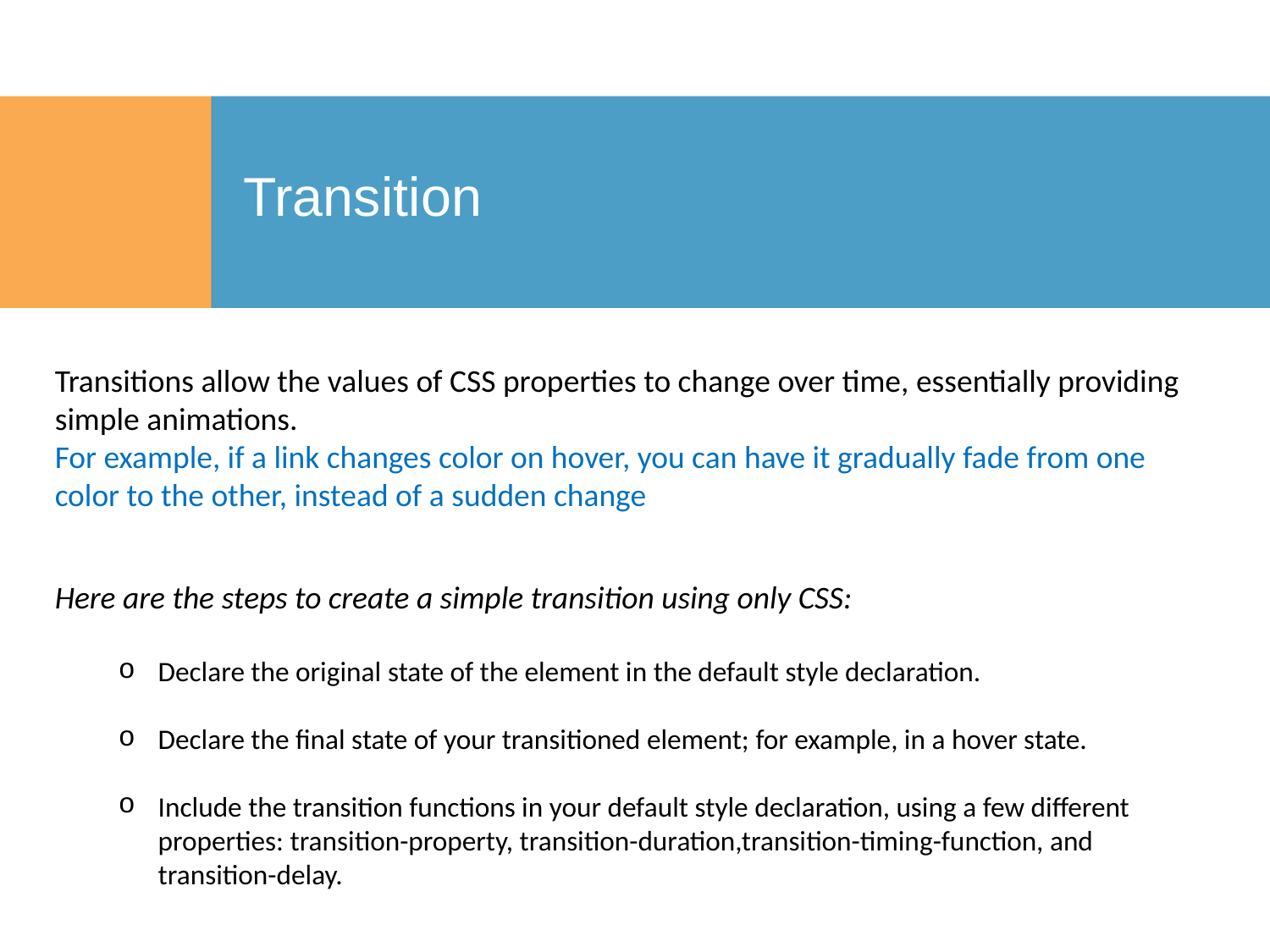

# Transition
Transitions allow the values of CSS properties to change over time, essentially providing simple animations.
For example, if a link changes color on hover, you can have it gradually fade from one color to the other, instead of a sudden change
Here are the steps to create a simple transition using only CSS:

Declare the original state of the element in the default style declaration.

Declare the final state of your transitioned element; for example, in a hover state.

Include the transition functions in your default style declaration, using a few different properties: transition-property, transition-duration,transition-timing-function, and transition-delay.